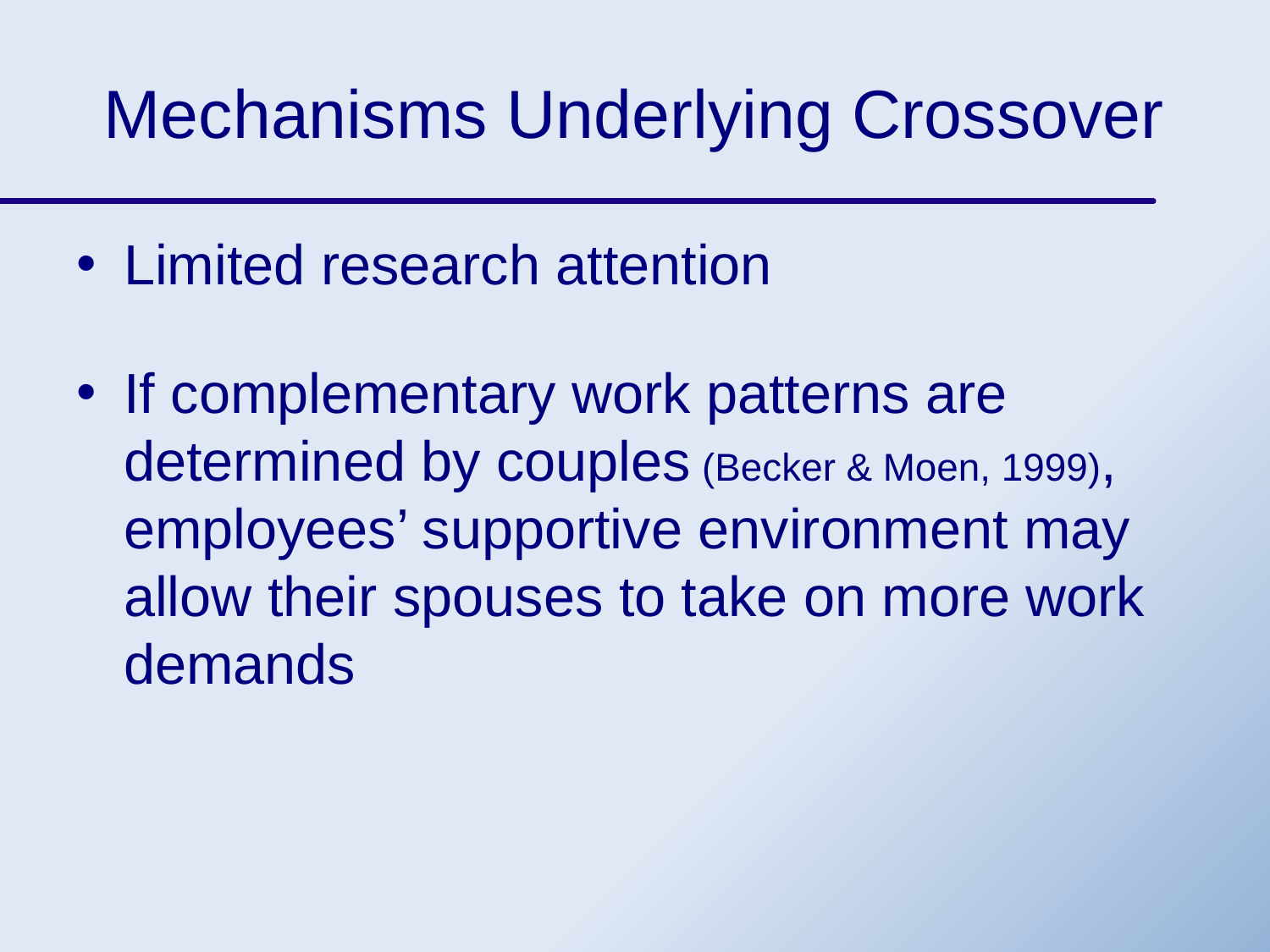

# Mechanisms Underlying Crossover
Limited research attention

If complementary work patterns are determined by couples (Becker & Moen, 1999), employees’ supportive environment may allow their spouses to take on more work demands